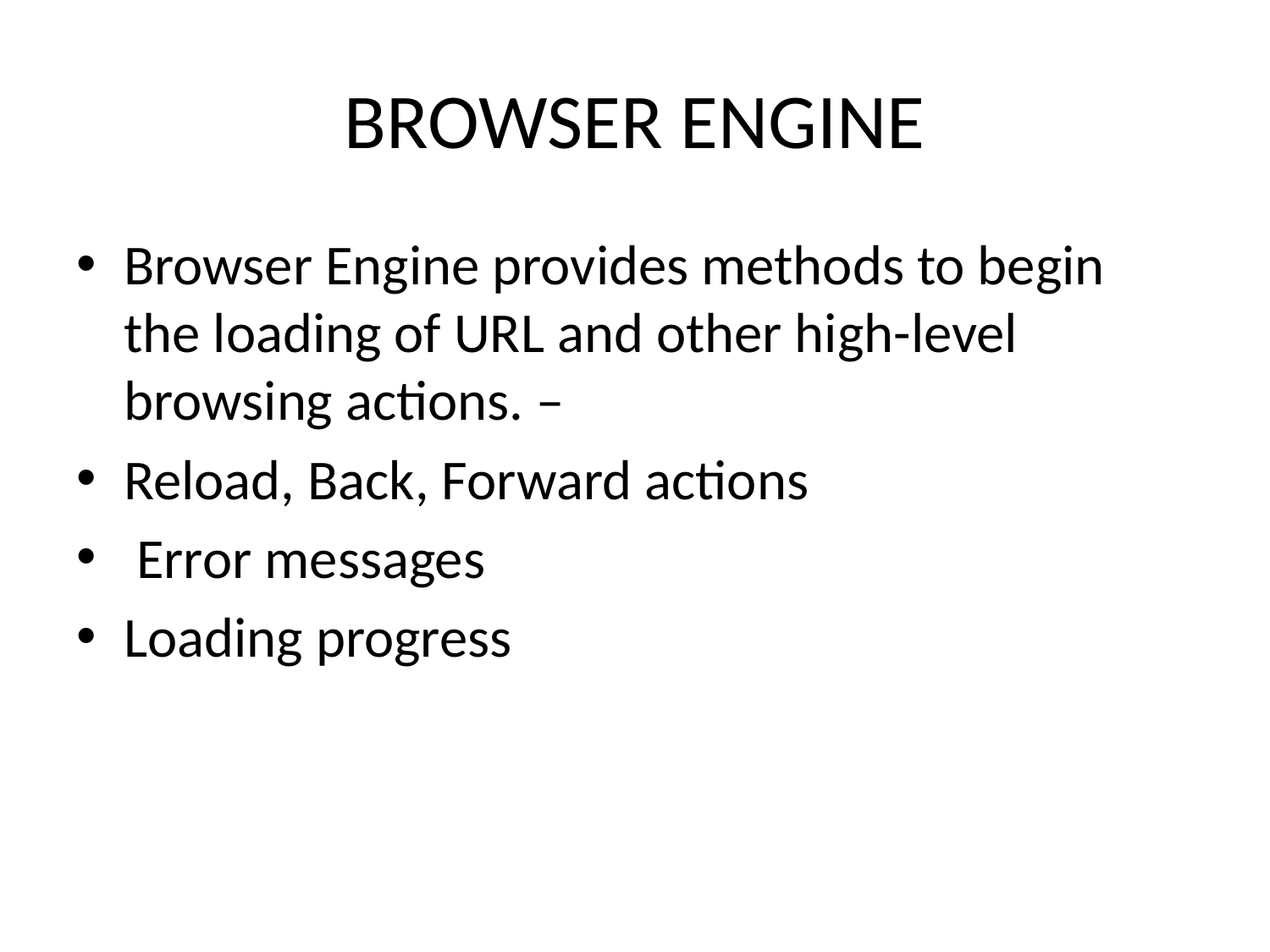

# BROWSER ENGINE
Browser Engine provides methods to begin the loading of URL and other high-level browsing actions. –
Reload, Back, Forward actions
 Error messages
Loading progress